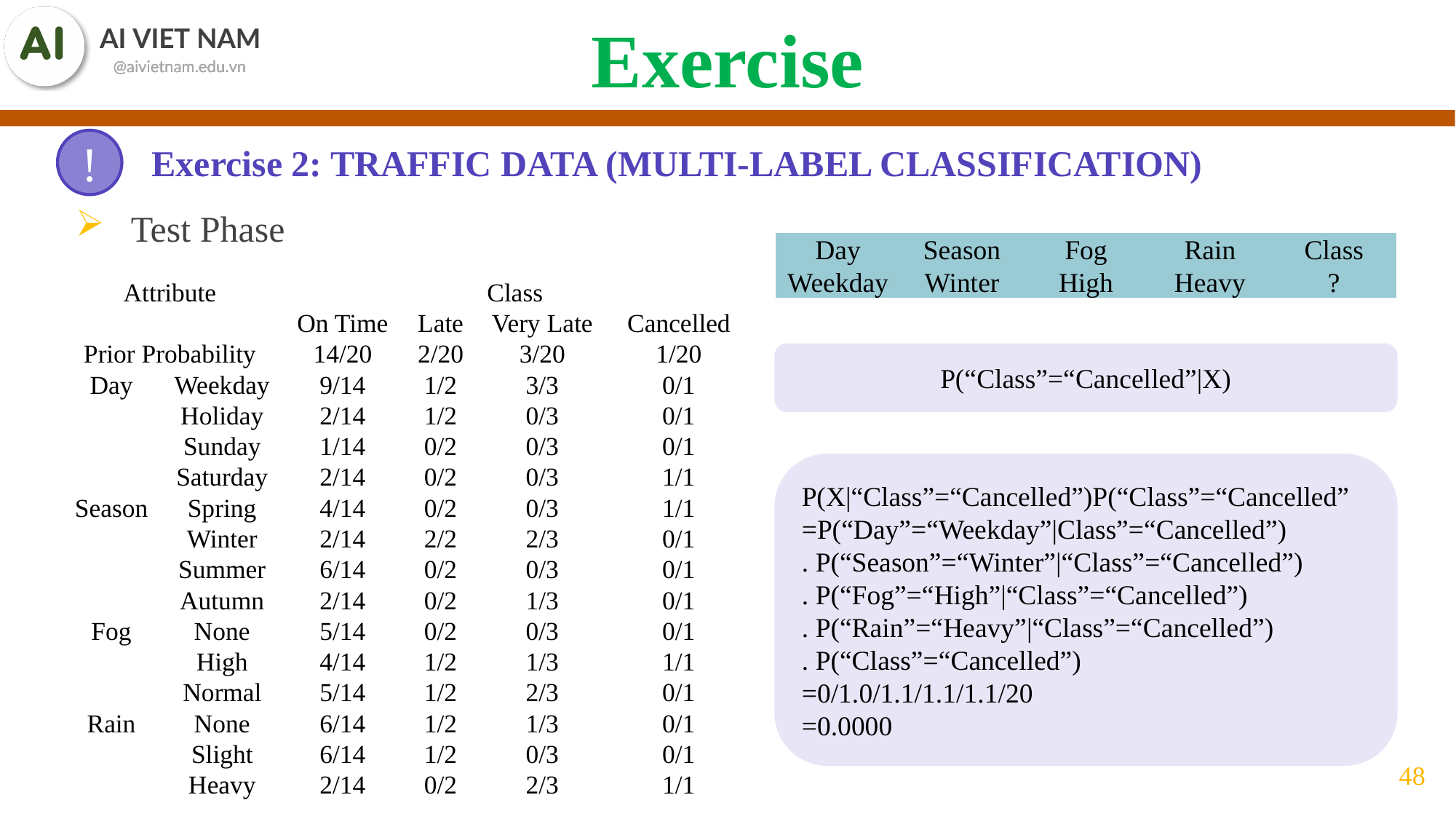

Exercise

Exercise 2: TRAFFIC DATA (MULTI-LABEL CLASSIFICATION)
!
Test Phase
| Day | Season | Fog | Rain | Class |
| --- | --- | --- | --- | --- |
| Weekday | Winter | High | Heavy | ? |
| Attribute |  | Class |  |  |  |
| --- | --- | --- | --- | --- | --- |
|  |  | On Time | Late | Very Late | Cancelled |
| Prior Probability |  | 14/20 | 2/20 | 3/20 | 1/20 |
| Day | Weekday | 9/14 | 1/2 | 3/3 | 0/1 |
|  | Holiday | 2/14 | 1/2 | 0/3 | 0/1 |
|  | Sunday | 1/14 | 0/2 | 0/3 | 0/1 |
|  | Saturday | 2/14 | 0/2 | 0/3 | 1/1 |
| Season | Spring | 4/14 | 0/2 | 0/3 | 1/1 |
|  | Winter | 2/14 | 2/2 | 2/3 | 0/1 |
|  | Summer | 6/14 | 0/2 | 0/3 | 0/1 |
|  | Autumn | 2/14 | 0/2 | 1/3 | 0/1 |
| Fog | None | 5/14 | 0/2 | 0/3 | 0/1 |
|  | High | 4/14 | 1/2 | 1/3 | 1/1 |
|  | Normal | 5/14 | 1/2 | 2/3 | 0/1 |
| Rain | None | 6/14 | 1/2 | 1/3 | 0/1 |
|  | Slight | 6/14 | 1/2 | 0/3 | 0/1 |
|  | Heavy | 2/14 | 0/2 | 2/3 | 1/1 |
P(“Class”=“Cancelled”|X)
P(X|“Class”=“Cancelled”)P(“Class”=“Cancelled”
=P(“Day”=“Weekday”|Class”=“Cancelled”)
. P(“Season”=“Winter”|“Class”=“Cancelled”)
. P(“Fog”=“High”|“Class”=“Cancelled”)
. P(“Rain”=“Heavy”|“Class”=“Cancelled”)
. P(“Class”=“Cancelled”)
=0/1.0/1.1/1.1/1.1/20
=0.0000
48